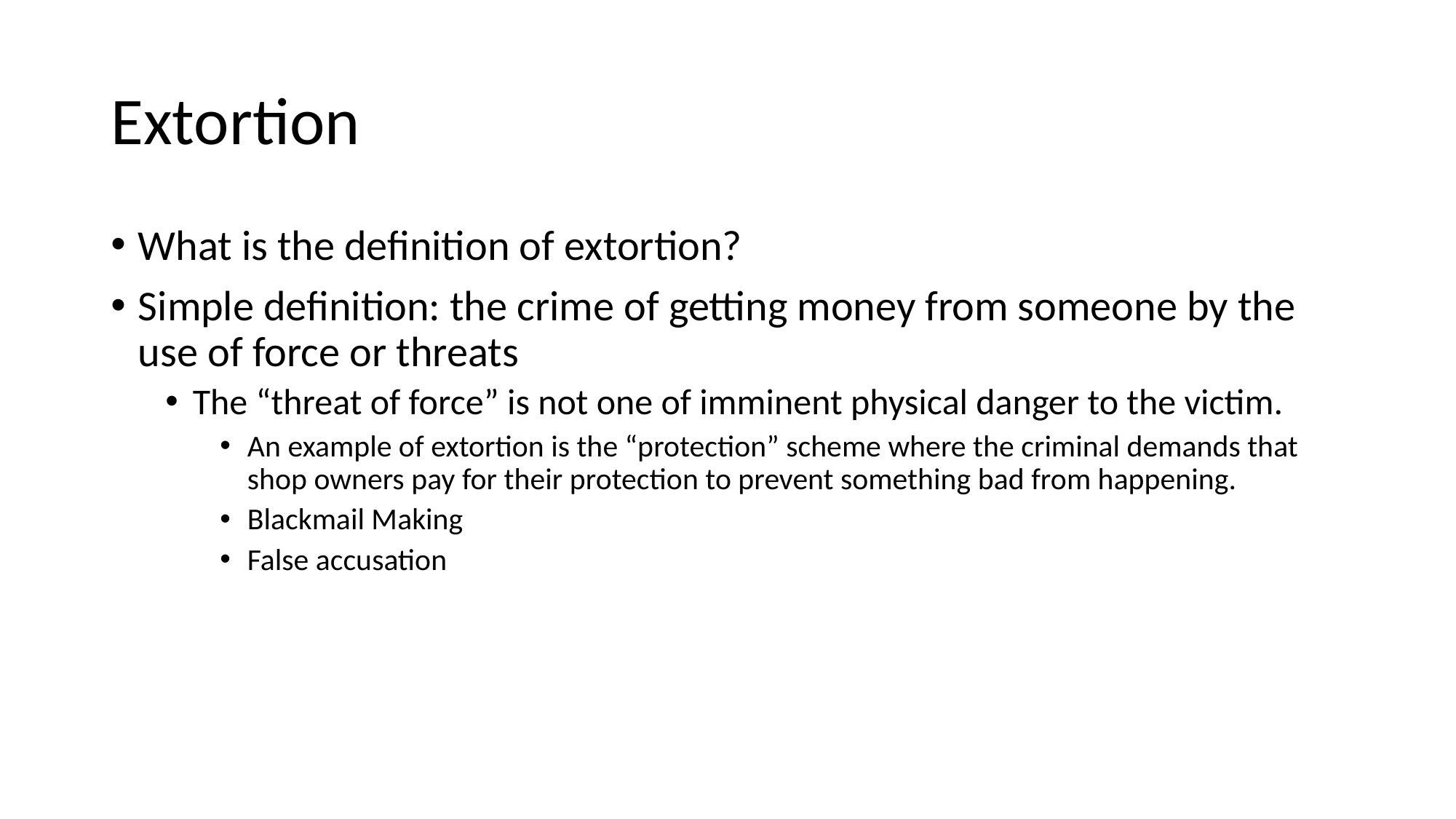

# Extortion
What is the definition of extortion?
Simple definition: the crime of getting money from someone by the use of force or threats
The “threat of force” is not one of imminent physical danger to the victim.
An example of extortion is the “protection” scheme where the criminal demands that shop owners pay for their protection to prevent something bad from happening.
Blackmail Making
False accusation